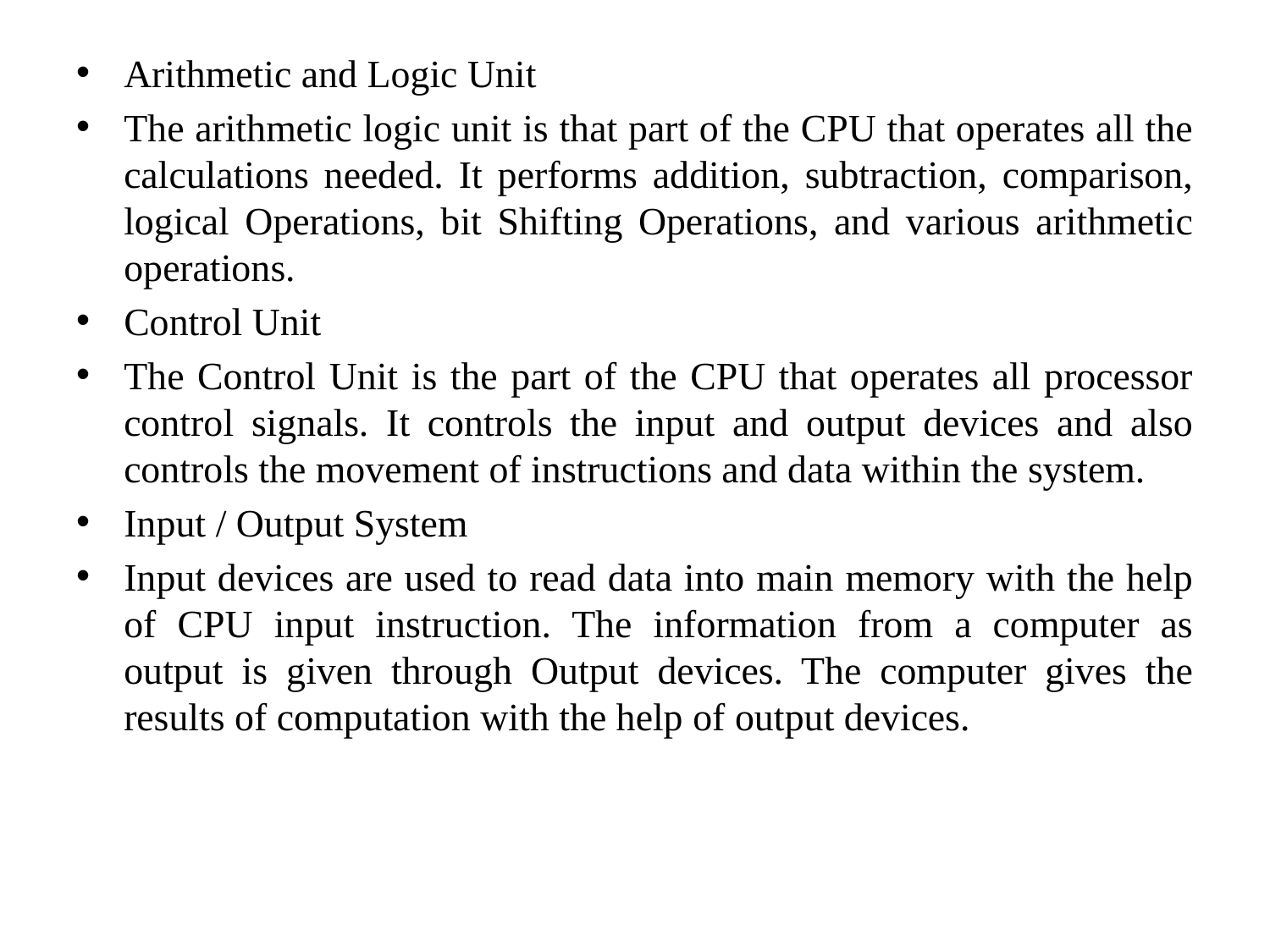

Arithmetic and Logic Unit
The arithmetic logic unit is that part of the CPU that operates all the calculations needed. It performs addition, subtraction, comparison, logical Operations, bit Shifting Operations, and various arithmetic operations.
Control Unit
The Control Unit is the part of the CPU that operates all processor control signals. It controls the input and output devices and also controls the movement of instructions and data within the system.
Input / Output System
Input devices are used to read data into main memory with the help of CPU input instruction. The information from a computer as output is given through Output devices. The computer gives the results of computation with the help of output devices.